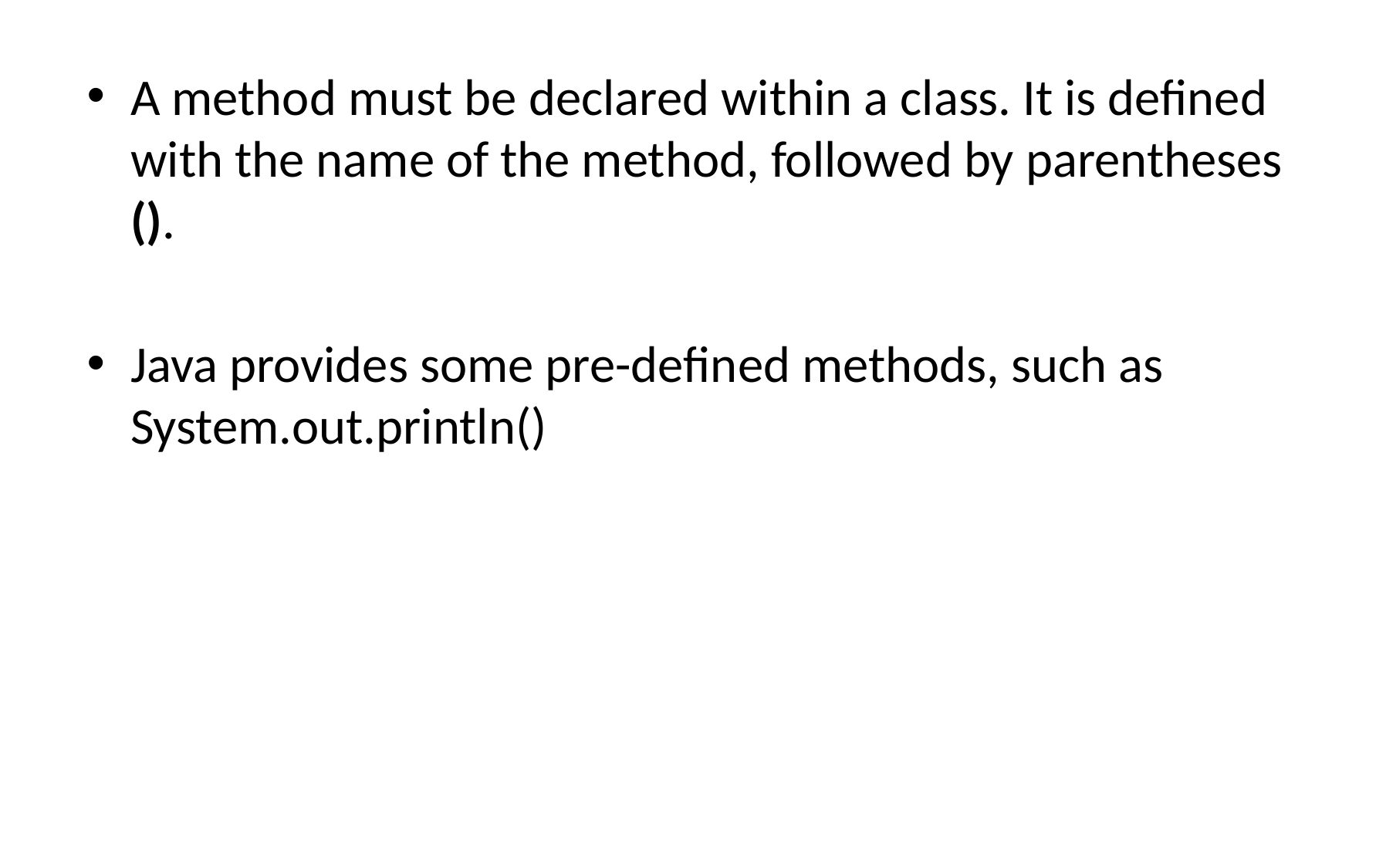

A method must be declared within a class. It is defined with the name of the method, followed by parentheses ().

Java provides some pre-defined methods, such as System.out.println()